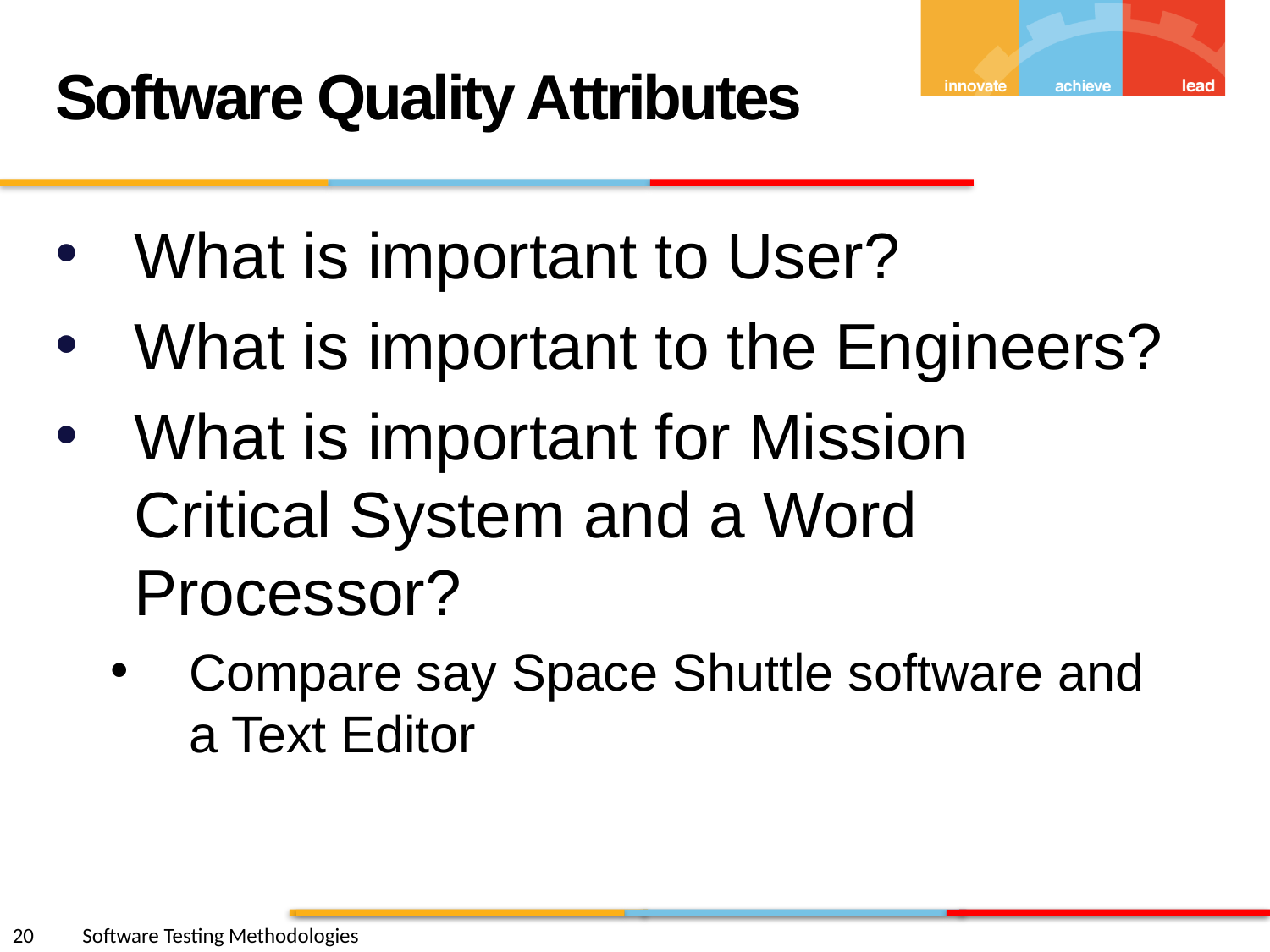

Software Quality Attributes
What is important to User?
What is important to the Engineers?
What is important for Mission Critical System and a Word Processor?
Compare say Space Shuttle software and a Text Editor